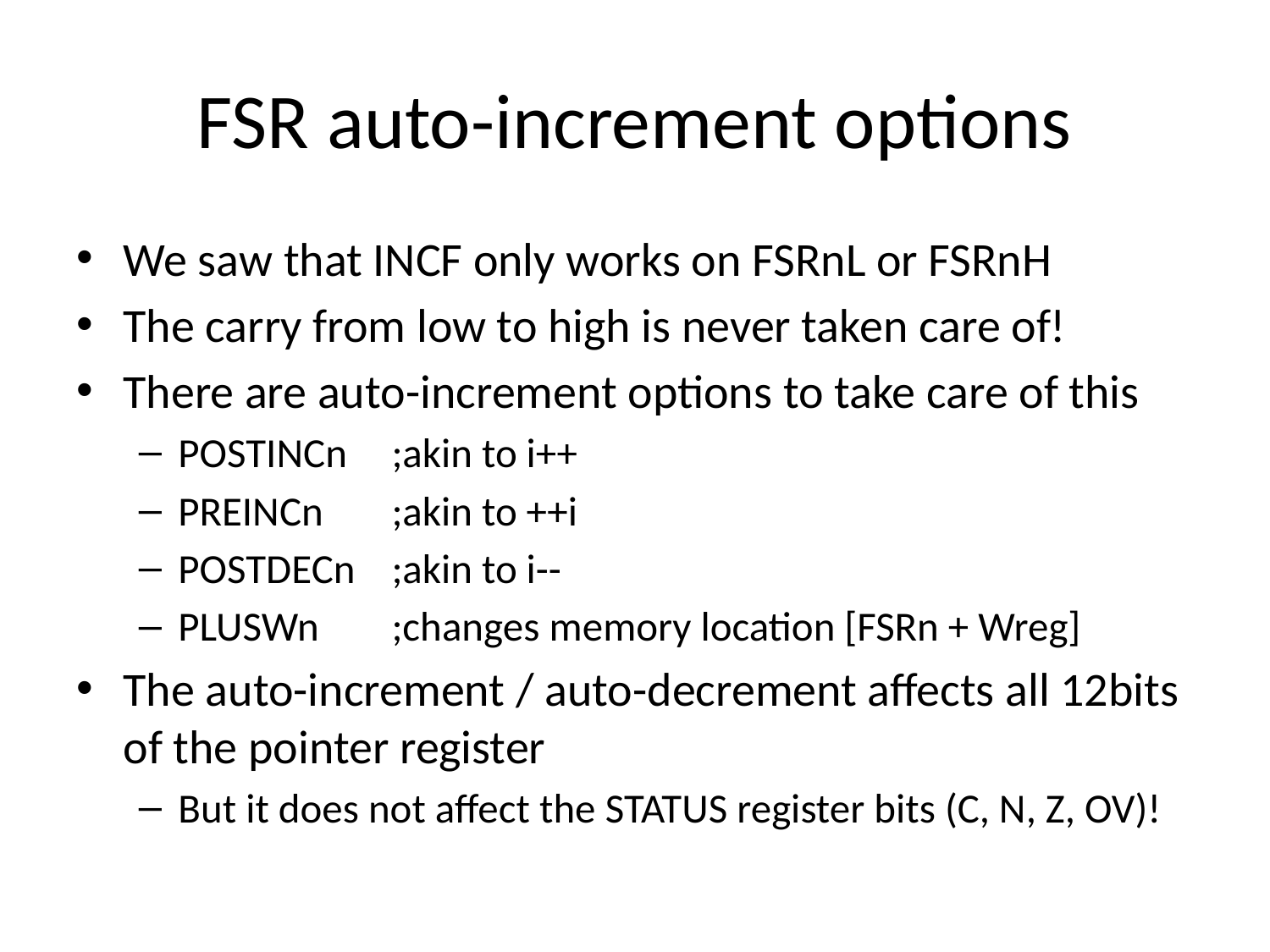

# FSR auto-increment options
We saw that INCF only works on FSRnL or FSRnH
The carry from low to high is never taken care of!
There are auto-increment options to take care of this
POSTINCn	;akin to i++
PREINCn		;akin to ++i
POSTDECn	;akin to i--
PLUSWn		;changes memory location [FSRn + Wreg]
The auto-increment / auto-decrement affects all 12bits of the pointer register
But it does not affect the STATUS register bits (C, N, Z, OV)!